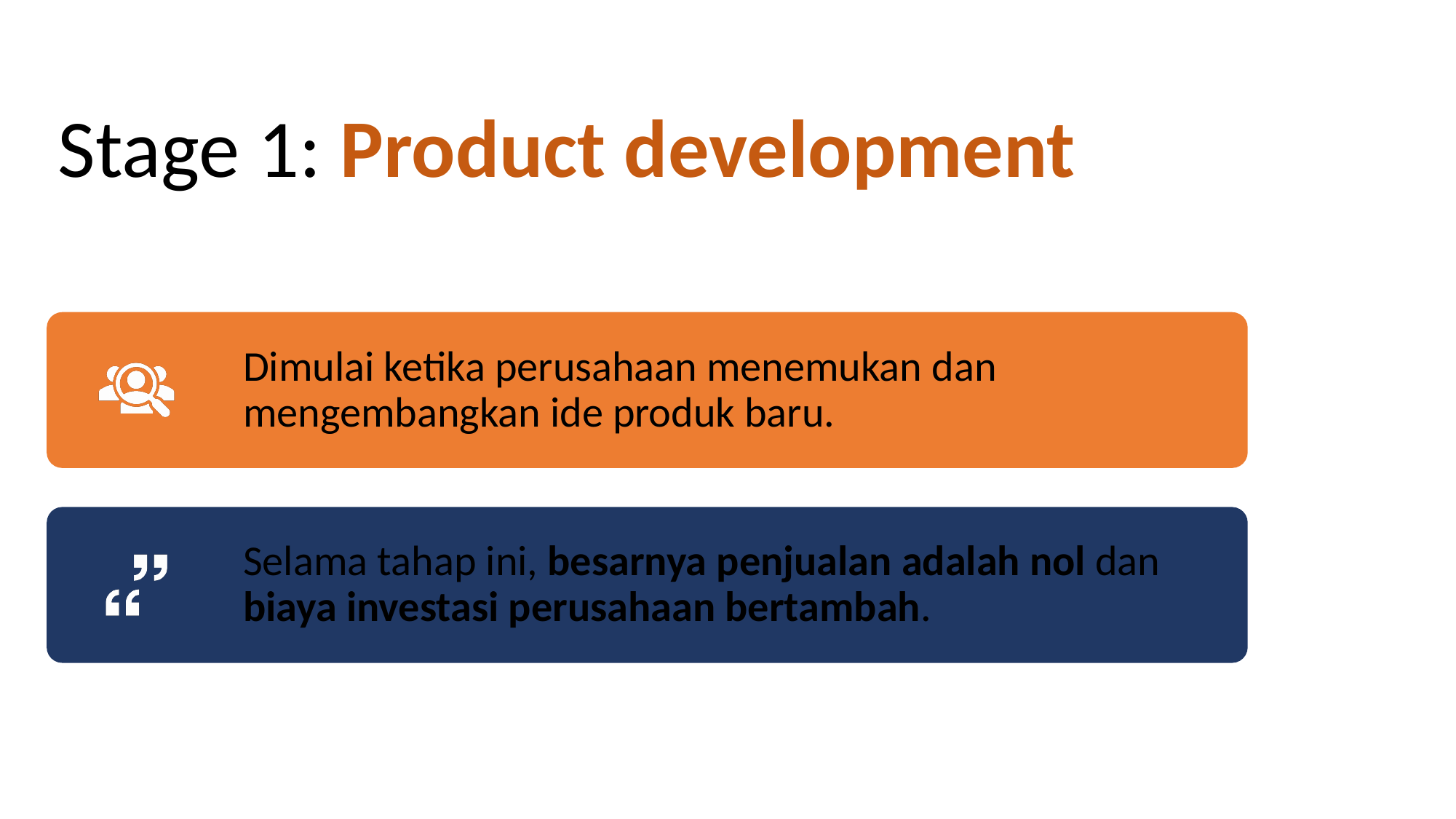

# Stage 1: Product development
Dimulai ketika perusahaan menemukan dan mengembangkan ide produk baru.
Selama tahap ini, besarnya penjualan adalah nol dan biaya investasi perusahaan bertambah.